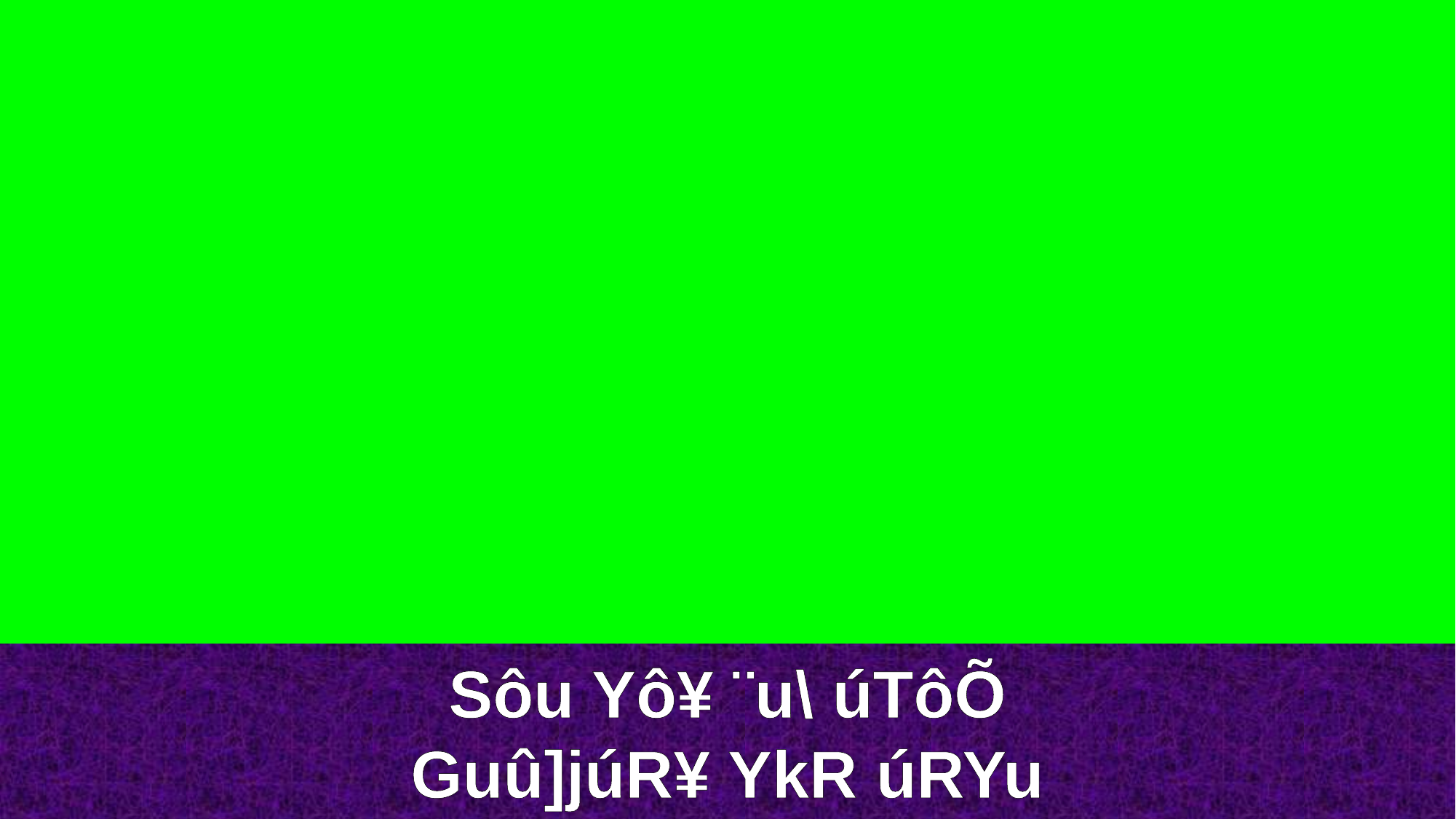

Sôu Yô¥ ¨u\ úTôÕ
Guû]júR¥ YkR úRYu